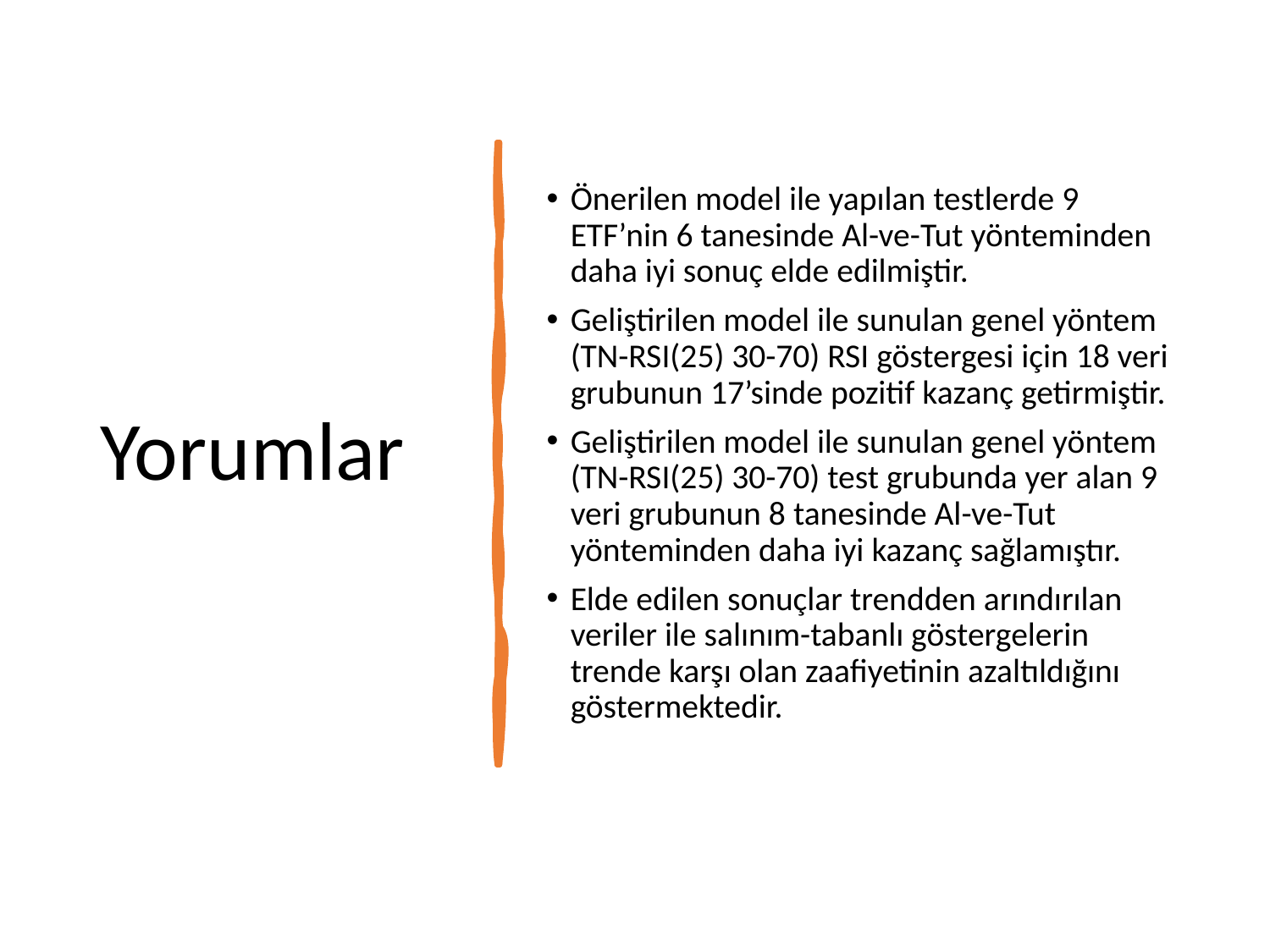

# Yorumlar
Önerilen model ile yapılan testlerde 9 ETF’nin 6 tanesinde Al-ve-Tut yönteminden daha iyi sonuç elde edilmiştir.
Geliştirilen model ile sunulan genel yöntem (TN-RSI(25) 30-70) RSI göstergesi için 18 veri grubunun 17’sinde pozitif kazanç getirmiştir.
Geliştirilen model ile sunulan genel yöntem (TN-RSI(25) 30-70) test grubunda yer alan 9 veri grubunun 8 tanesinde Al-ve-Tut yönteminden daha iyi kazanç sağlamıştır.
Elde edilen sonuçlar trendden arındırılan veriler ile salınım-tabanlı göstergelerin trende karşı olan zaafiyetinin azaltıldığını göstermektedir.